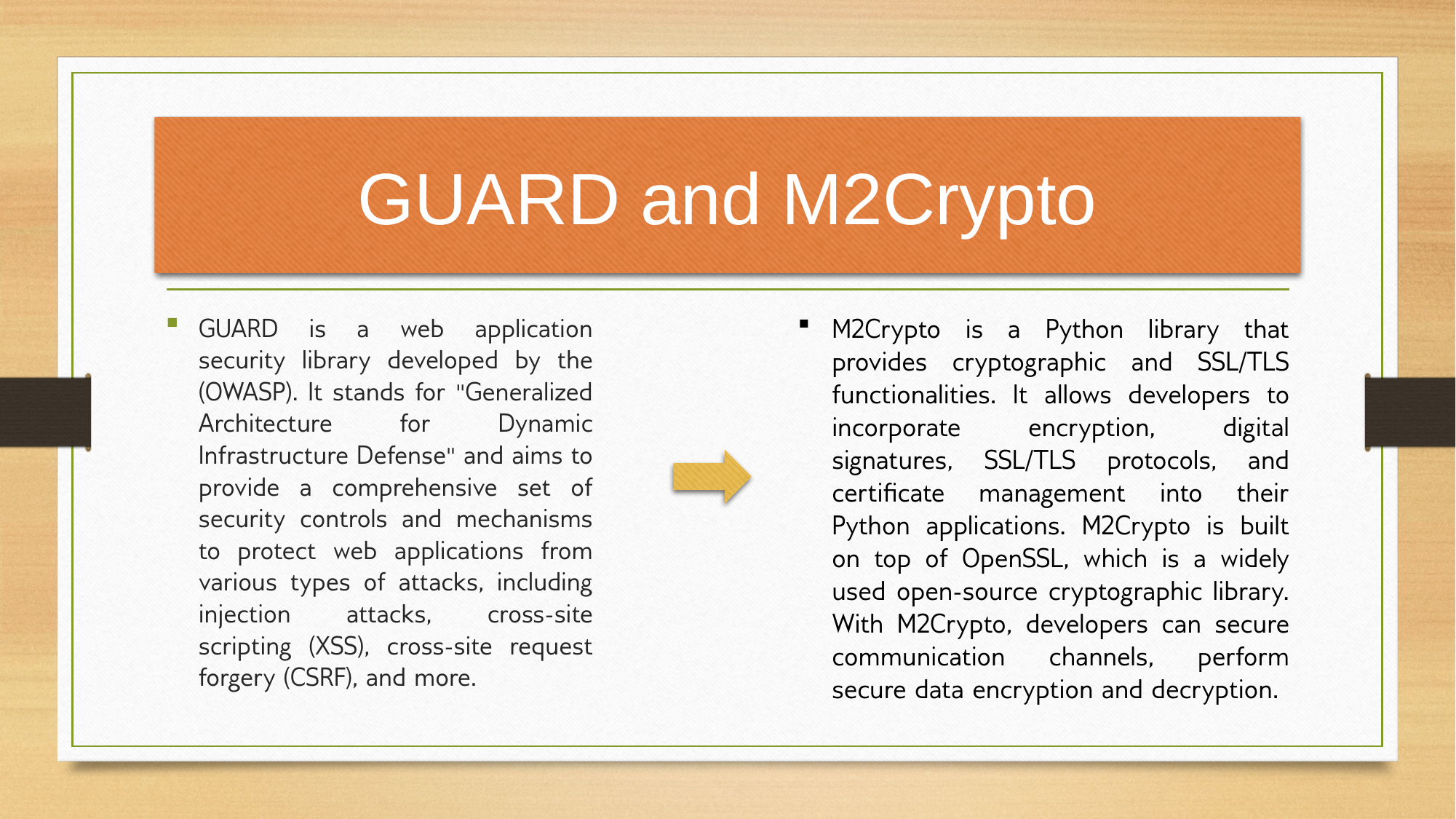

# GUARD and M2Crypto
GUARD is a web application security library developed by the (OWASP). It stands for "Generalized Architecture for Dynamic Infrastructure Defense" and aims to provide a comprehensive set of security controls and mechanisms to protect web applications from various types of attacks, including injection attacks, cross-site scripting (XSS), cross-site request forgery (CSRF), and more.
M2Crypto is a Python library that provides cryptographic and SSL/TLS functionalities. It allows developers to incorporate encryption, digital signatures, SSL/TLS protocols, and certificate management into their Python applications. M2Crypto is built on top of OpenSSL, which is a widely used open-source cryptographic library. With M2Crypto, developers can secure communication channels, perform secure data encryption and decryption.